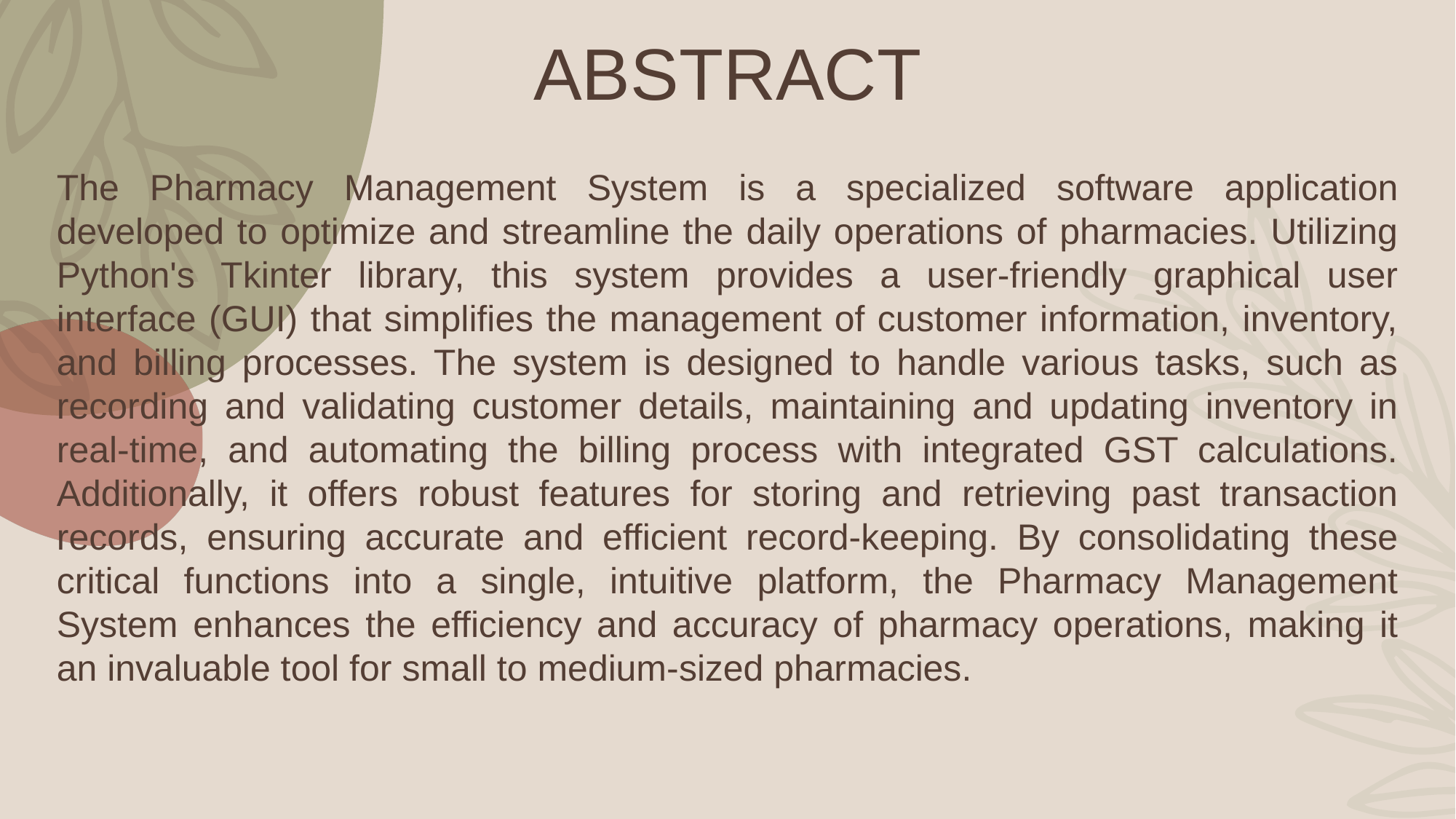

# ABSTRACT
The Pharmacy Management System is a specialized software application developed to optimize and streamline the daily operations of pharmacies. Utilizing Python's Tkinter library, this system provides a user-friendly graphical user interface (GUI) that simplifies the management of customer information, inventory, and billing processes. The system is designed to handle various tasks, such as recording and validating customer details, maintaining and updating inventory in real-time, and automating the billing process with integrated GST calculations. Additionally, it offers robust features for storing and retrieving past transaction records, ensuring accurate and efficient record-keeping. By consolidating these critical functions into a single, intuitive platform, the Pharmacy Management System enhances the efficiency and accuracy of pharmacy operations, making it an invaluable tool for small to medium-sized pharmacies.